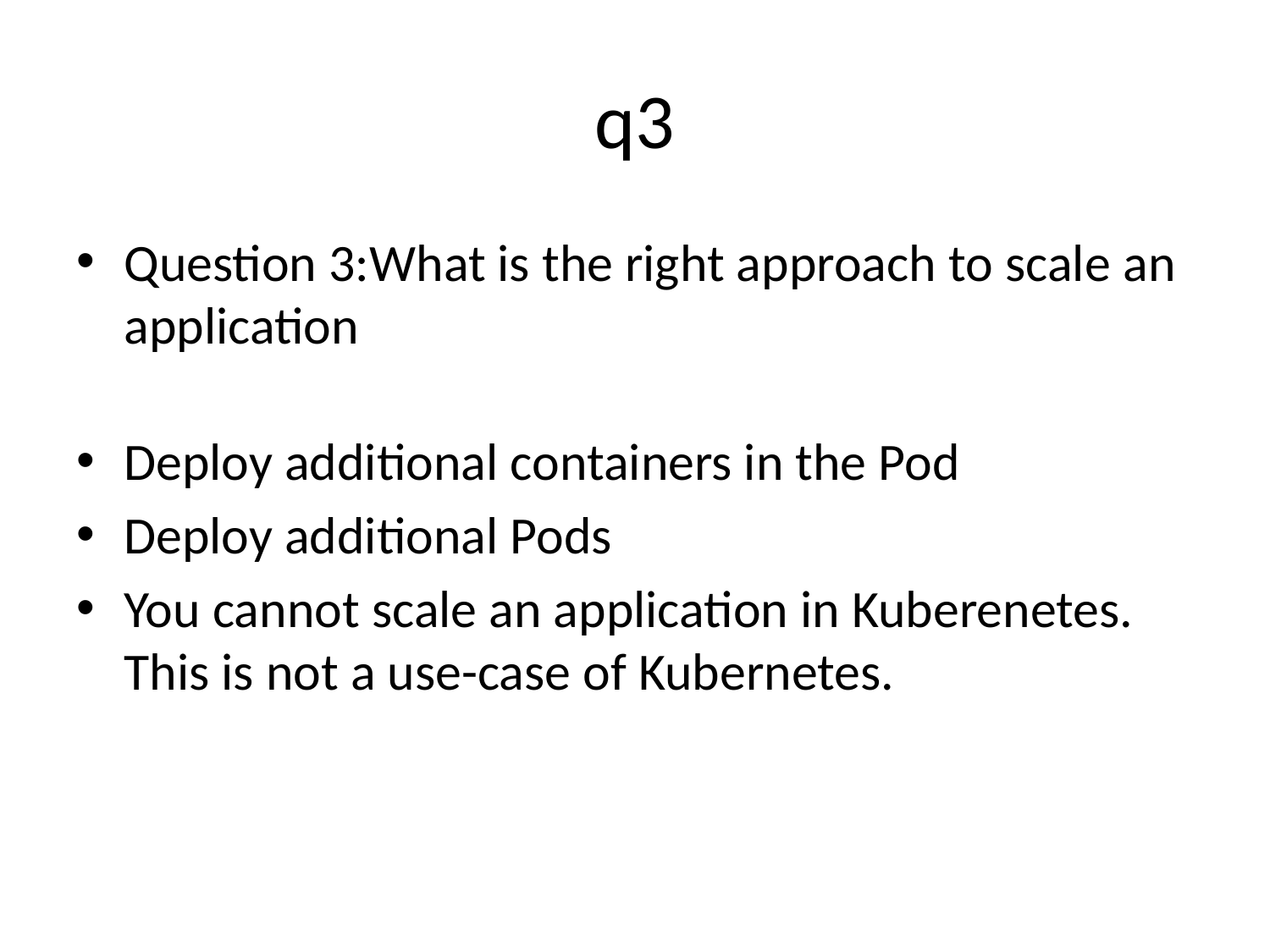

# q3
Question 3:What is the right approach to scale an application 
​
Deploy additional containers in the Pod
Deploy additional Pods
​You cannot scale an application in Kuberenetes. This is not a use-case of Kubernetes.